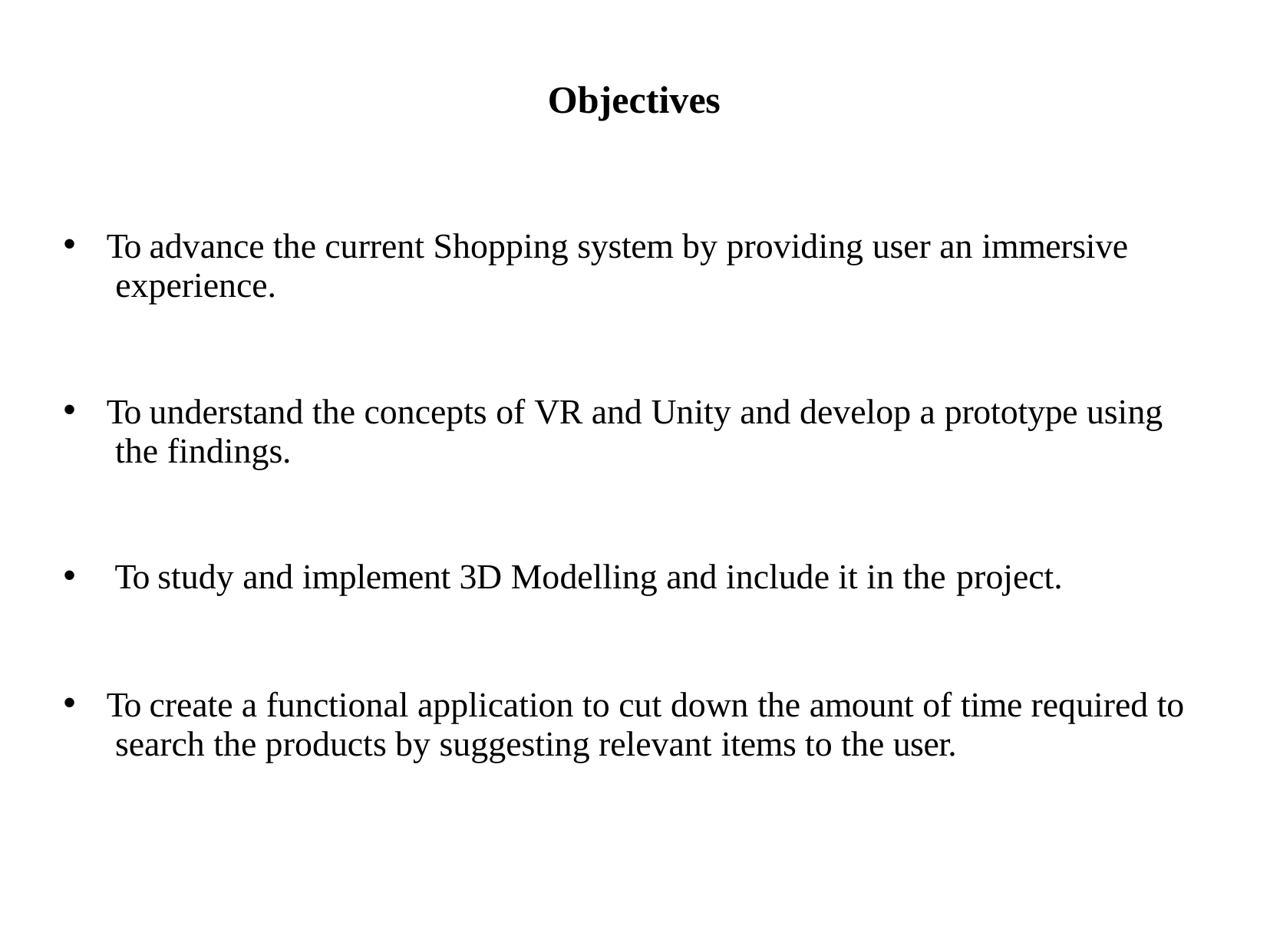

# Objectives
To advance the current Shopping system by providing user an immersive  experience.

To understand the concepts of VR and Unity and develop a prototype using  the findings.

To study and implement 3D Modelling and include it in the project.

To create a functional application to cut down the amount of time required to  search the products by suggesting relevant items to the user.